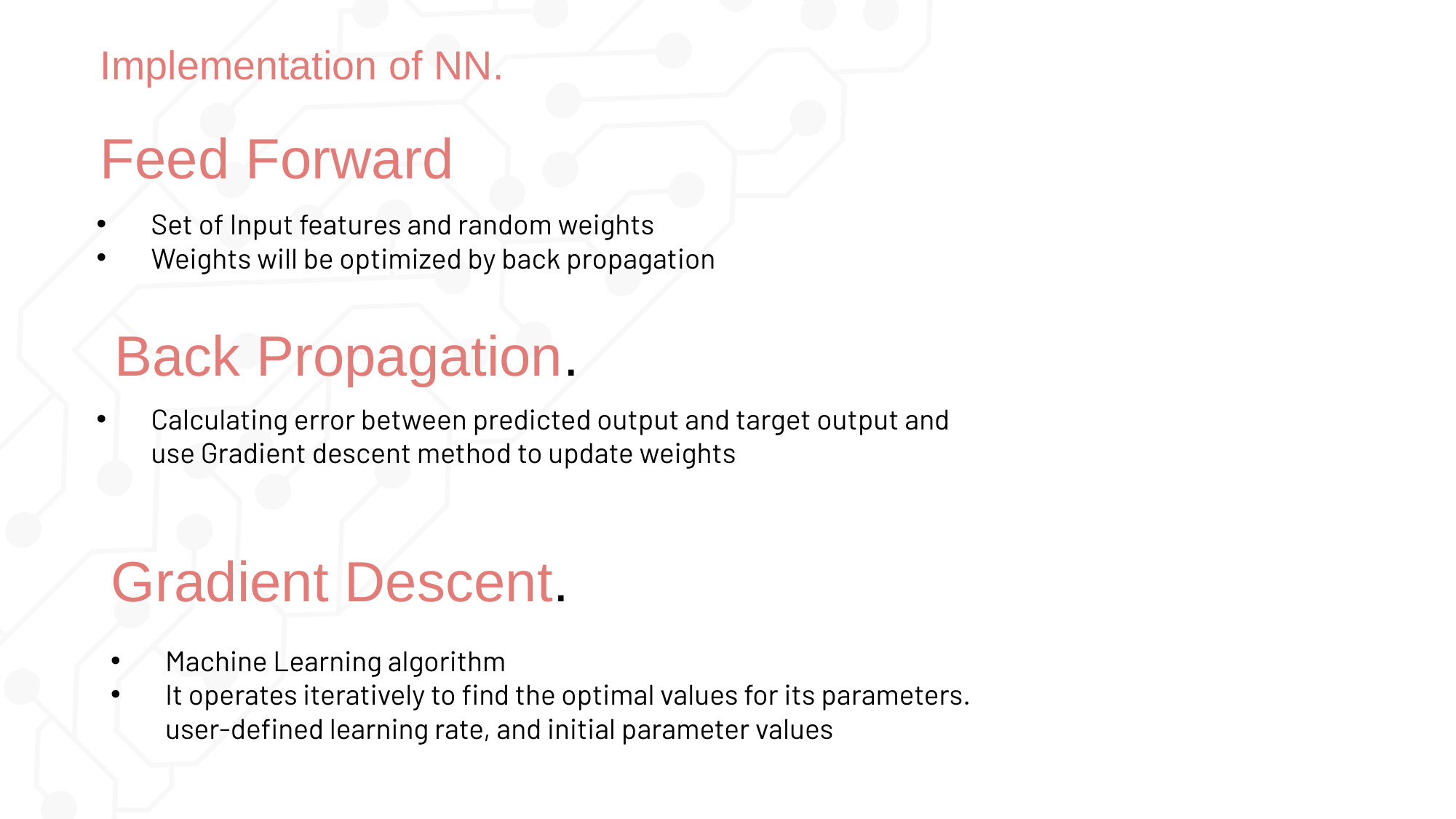

# Implementation of NN.
Feed Forward
Set of Input features and random weights
Weights will be optimized by back propagation
Back Propagation.
Calculating error between predicted output and target output and use Gradient descent method to update weights
Gradient Descent.
Machine Learning algorithm
It operates iteratively to find the optimal values for its parameters. user-defined learning rate, and initial parameter values